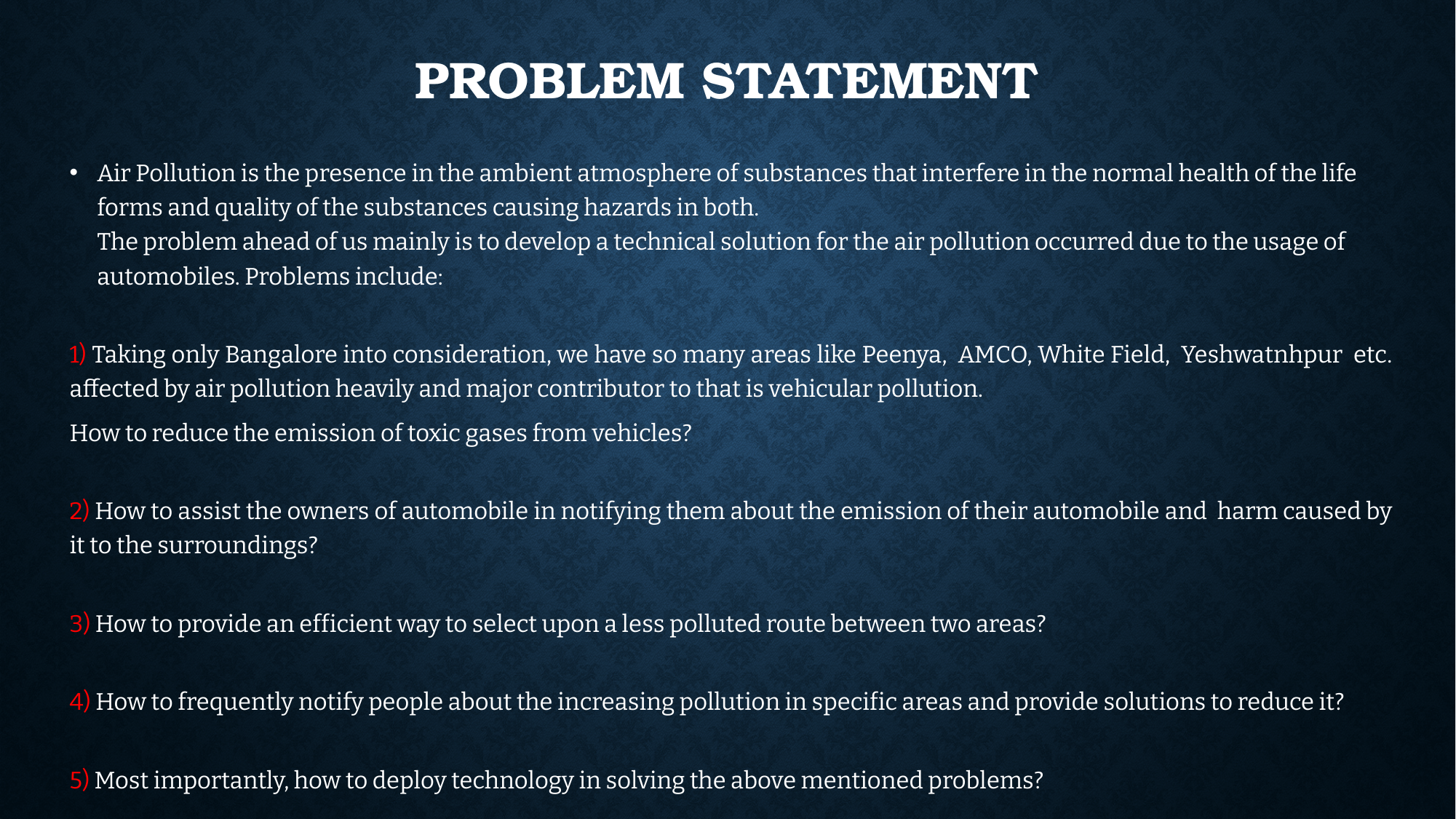

# Problem statement
Air Pollution is the presence in the ambient atmosphere of substances that interfere in the normal health of the life forms and quality of the substances causing hazards in both.
The problem ahead of us mainly is to develop a technical solution for the air pollution occurred due to the usage of automobiles. Problems include:
1) Taking only Bangalore into consideration, we have so many areas like Peenya,  AMCO, White Field,  Yeshwatnhpur  etc. affected by air pollution heavily and major contributor to that is vehicular pollution.
How to reduce the emission of toxic gases from vehicles?
2) How to assist the owners of automobile in notifying them about the emission of their automobile and  harm caused by it to the surroundings?
3) How to provide an efficient way to select upon a less polluted route between two areas?
4) How to frequently notify people about the increasing pollution in specific areas and provide solutions to reduce it?
5) Most importantly, how to deploy technology in solving the above mentioned problems?